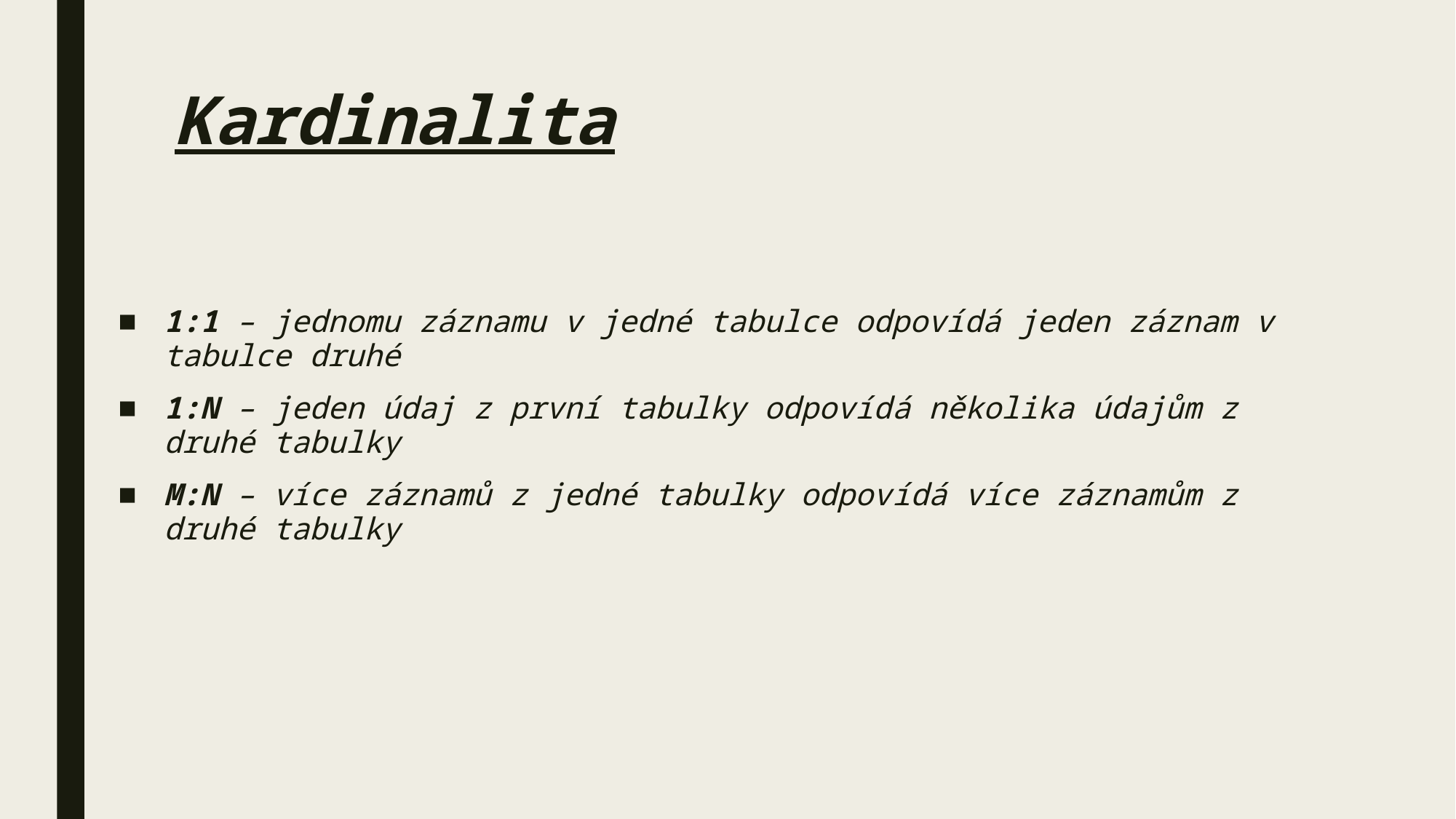

# Kardinalita
1:1 – jednomu záznamu v jedné tabulce odpovídá jeden záznam v tabulce druhé
1:N – jeden údaj z první tabulky odpovídá několika údajům z druhé tabulky
M:N – více záznamů z jedné tabulky odpovídá více záznamům z druhé tabulky